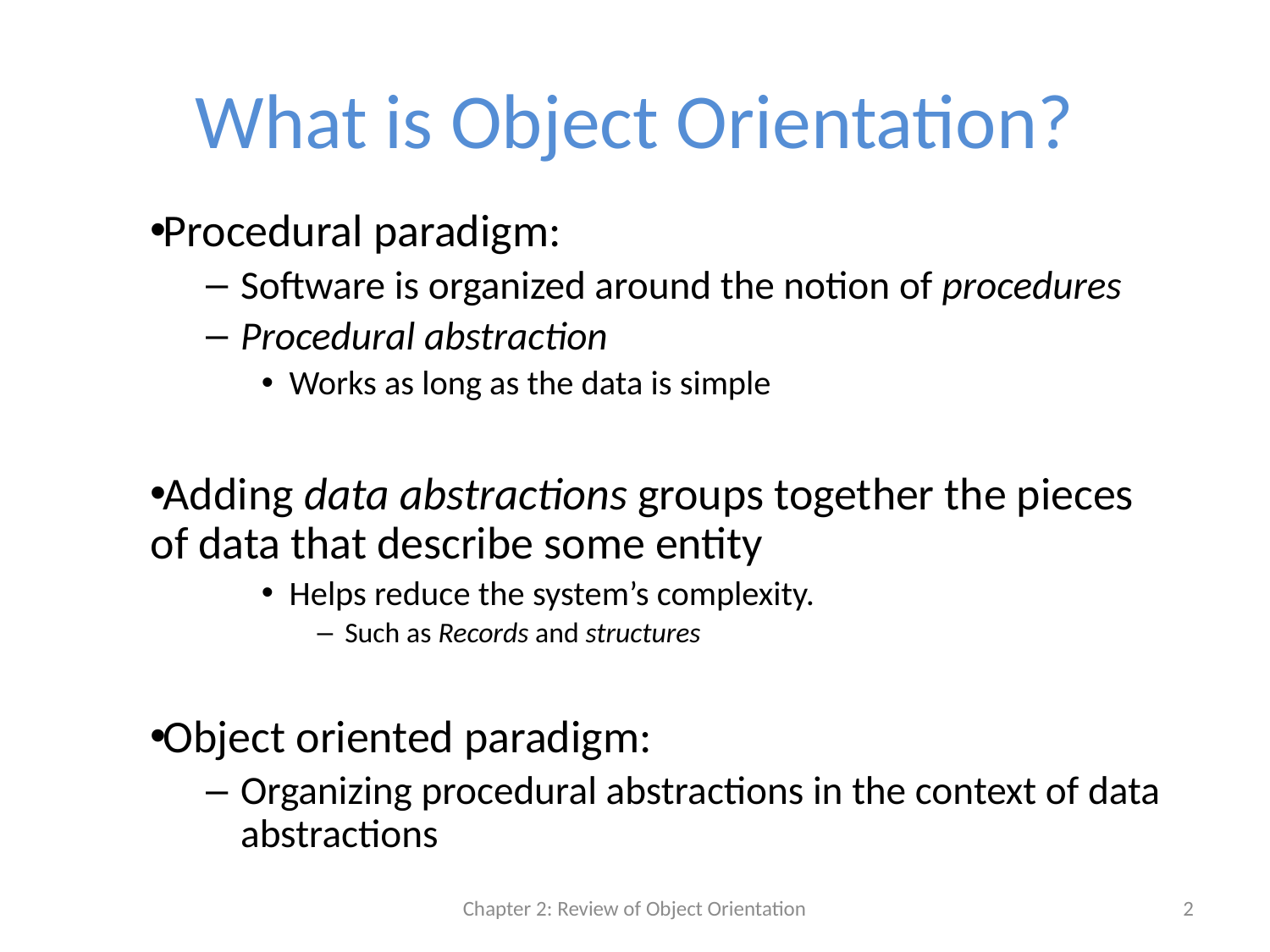

# What is Object Orientation?
Procedural paradigm:
Software is organized around the notion of procedures
Procedural abstraction
Works as long as the data is simple

Adding data abstractions groups together the pieces of data that describe some entity
Helps reduce the system’s complexity.
Such as Records and structures

Object oriented paradigm:
Organizing procedural abstractions in the context of data abstractions

Chapter 2: Review of Object Orientation
2